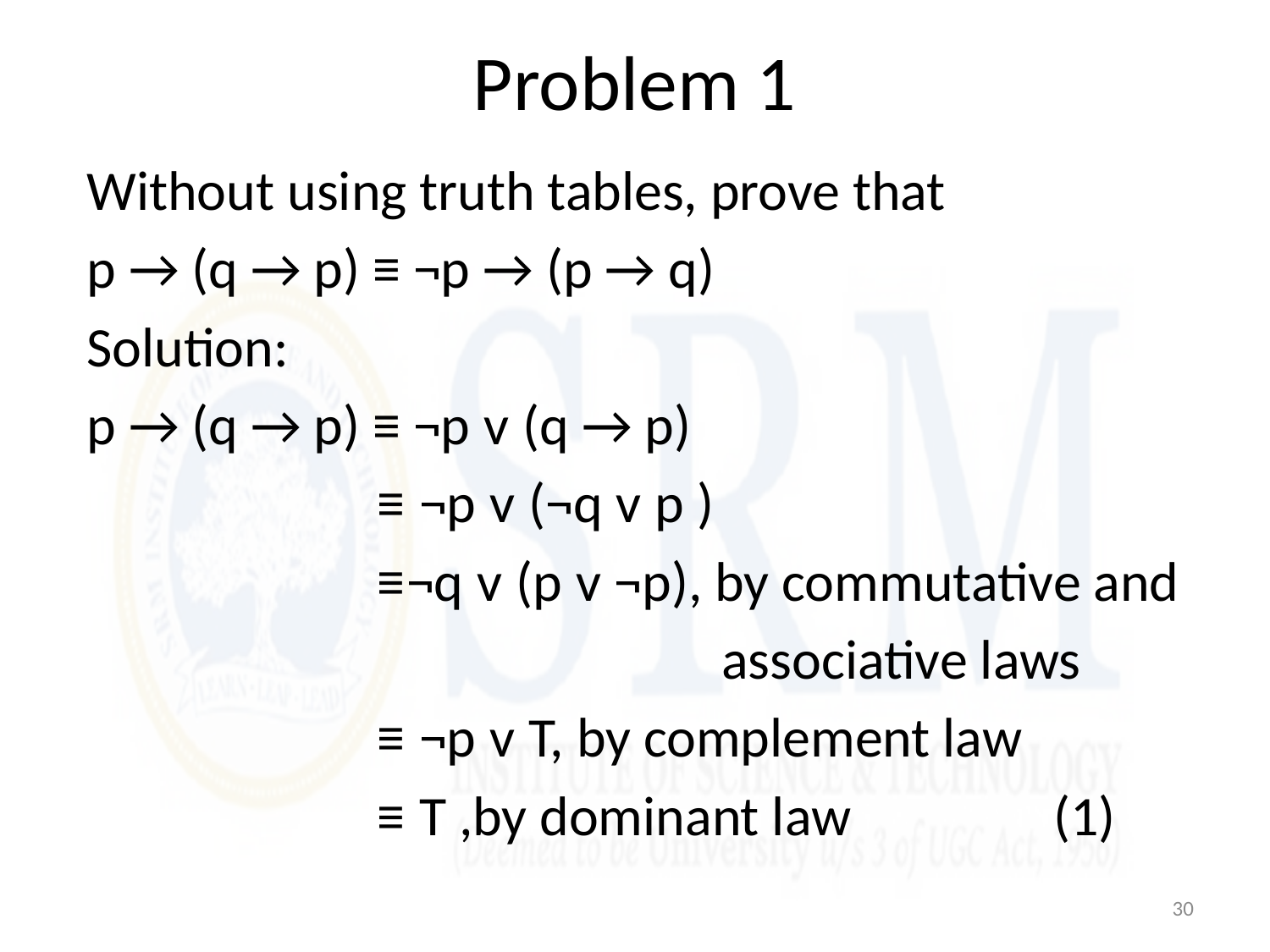

# Problem 1
Without using truth tables, prove that
p → (q → p) ≡ ¬p → (p → q)
Solution:
p → (q → p) ≡ ¬p ᴠ (q → p)
                       ≡ ¬p ᴠ (¬q ᴠ p )
                       ≡¬q ᴠ (p ᴠ ¬p), by commutative and
                                                  associative laws
                       ≡ ¬p ᴠ T, by complement law
                       ≡ T ,by dominant law                (1)

30